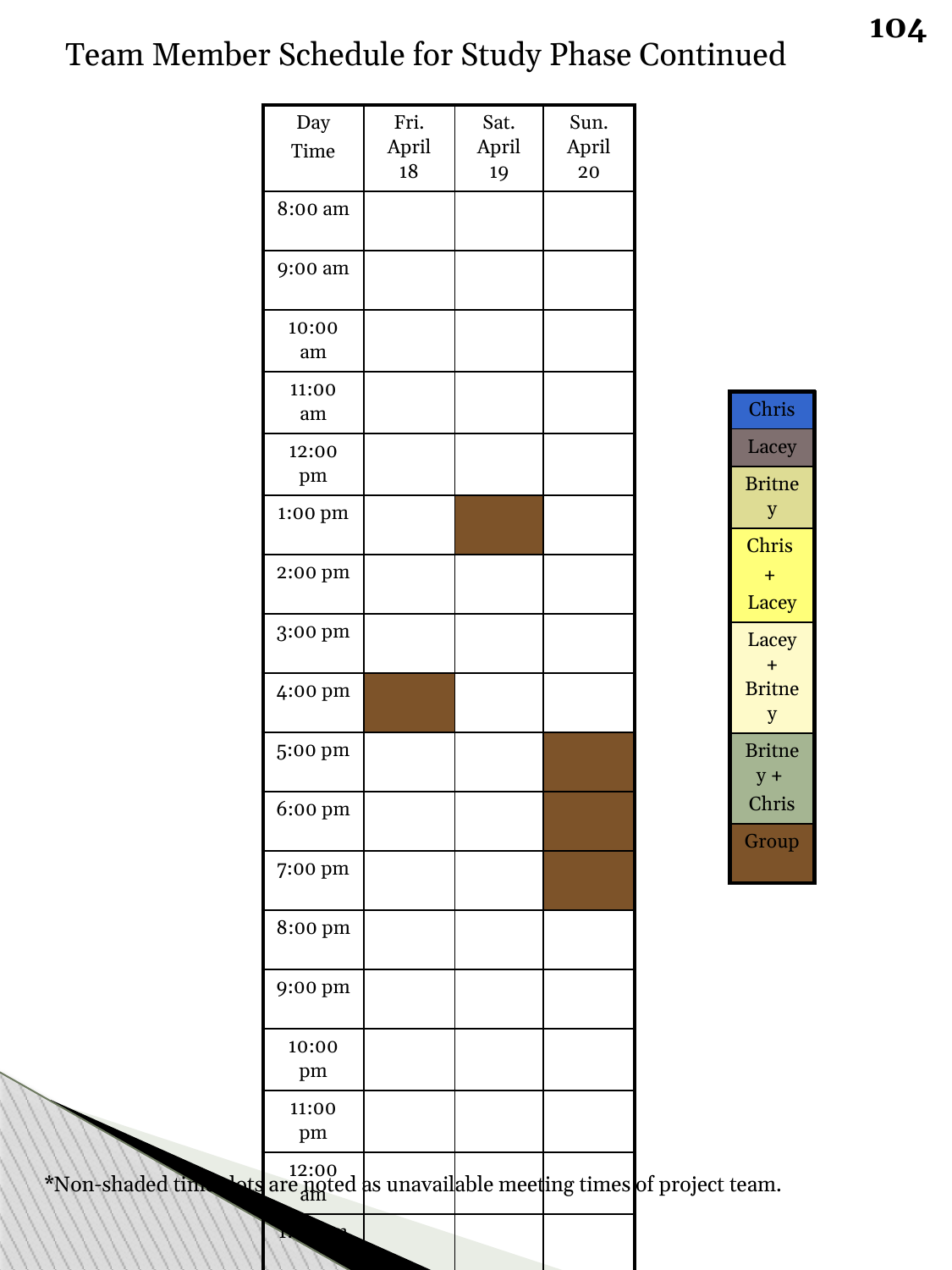

104
Team Member Schedule for Study Phase Continued
| Day Time | Fri. April 18 | Sat. April 19 | Sun. April 20 |
| --- | --- | --- | --- |
| 8:00 am |  |  |  |
| 9:00 am |  |  |  |
| 10:00 am |  |  |  |
| 11:00 am |  |  |  |
| 12:00 pm |  |  |  |
| 1:00 pm |  |  |  |
| 2:00 pm |  |  |  |
| 3:00 pm |  |  |  |
| 4:00 pm |  |  |  |
| 5:00 pm |  |  |  |
| 6:00 pm |  |  |  |
| 7:00 pm |  |  |  |
| 8:00 pm |  |  |  |
| 9:00 pm |  |  |  |
| 10:00 pm |  |  |  |
| 11:00 pm |  |  |  |
| 12:00 am |  |  |  |
| 1:00 am |  |  |  |
| 2:00 am |  |  |  |
| 3:00 am |  |  |  |
| 4:00 am |  |  |  |
| 5:00 am |  |  |  |
| 6:00 am |  |  |  |
| 7:00 am |  |  |  |
| Chris |
| --- |
| Lacey |
| Britney |
| Chris + Lacey |
| Lacey + Britney |
| Britney + Chris |
| Group |
*Non-shaded time slots are noted as unavailable meeting times of project team.